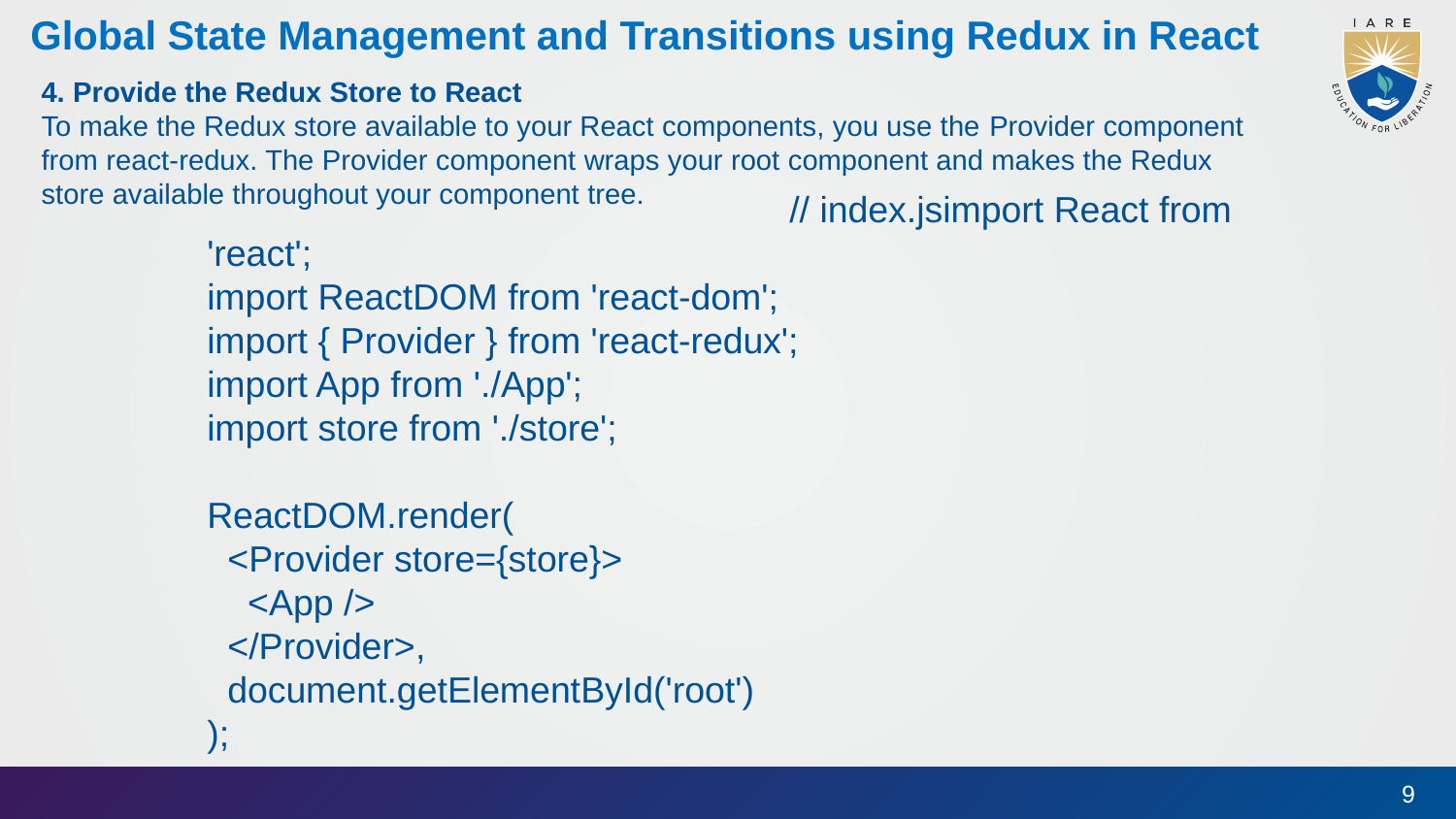

# Global State Management and Transitions using Redux in React
4. Provide the Redux Store to React
To make the Redux store available to your React components, you use the Provider component from react-redux. The Provider component wraps your root component and makes the Redux store available throughout your component tree.
				// index.jsimport React from 'react';
import ReactDOM from 'react-dom';
import { Provider } from 'react-redux';
import App from './App';
import store from './store';

ReactDOM.render(
  <Provider store={store}>
    <App />
  </Provider>,
  document.getElementById('root')
);
9